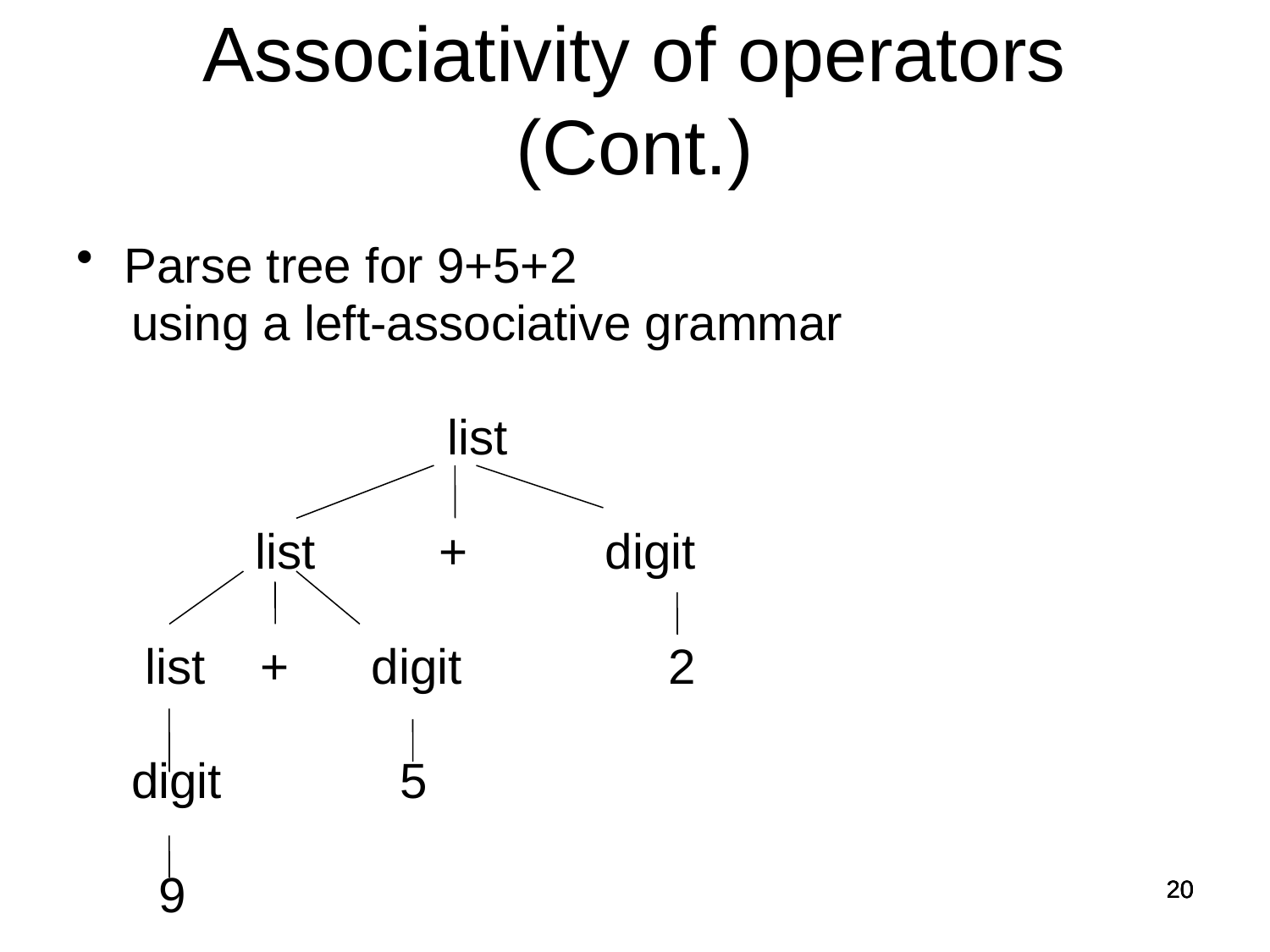

Associativity of operators (Cont.)
Parse tree for 9+5+2
    using a left-associative grammar

                           list

             list         +          digit

     list    +      digit               2

    digit             5

      9

20
20
20
20